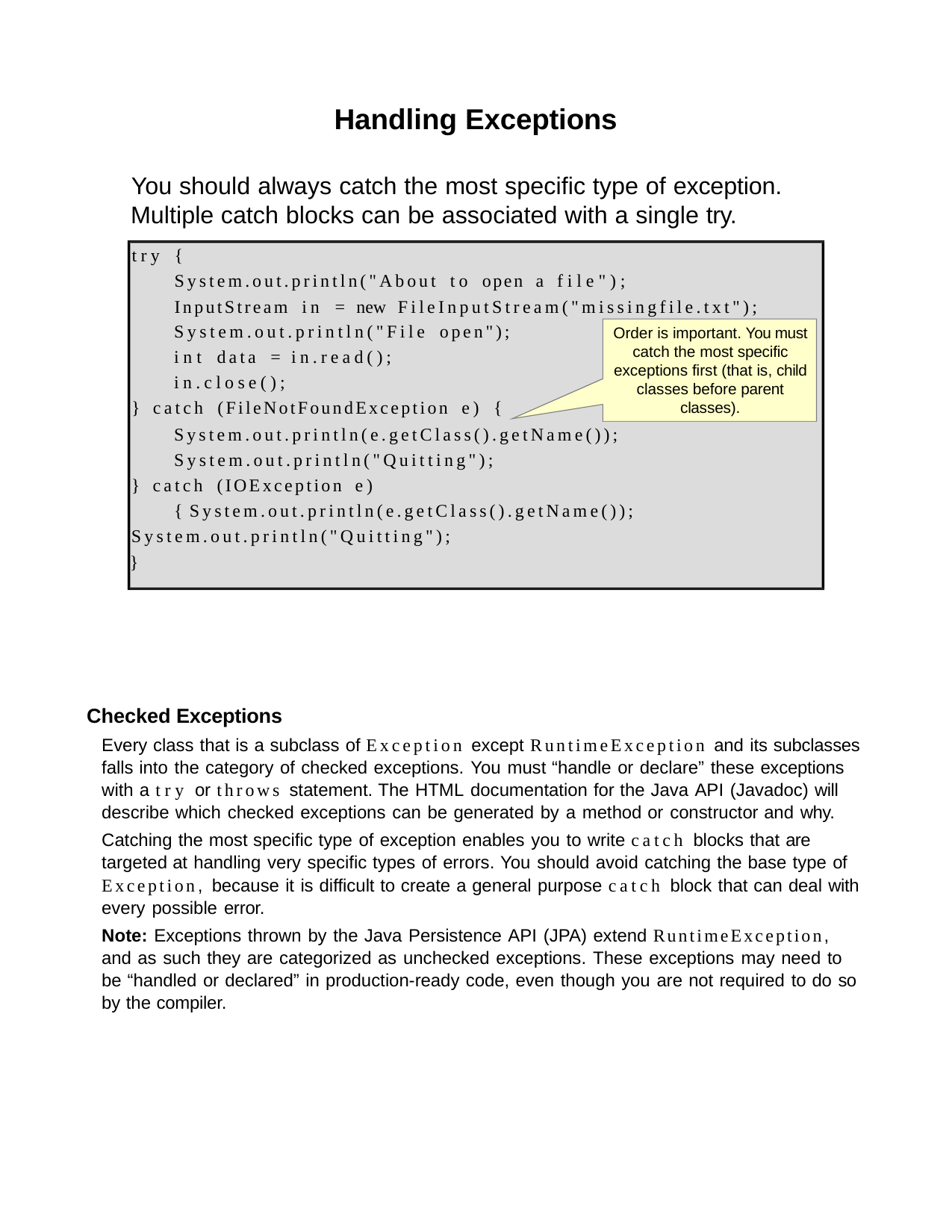

Handling Exceptions

You should always catch the most specific type of exception. Multiple catch blocks can be associated with a single try.
try {
System.out.println("About to open a file");
InputStream in = new FileInputStream("missingfile.txt");

System.out.println("File open"); int data = in.read(); in.close();
} catch (FileNotFoundException e) {

Order is important. You must catch the most specific exceptions first (that is, child classes before parent classes).
System.out.println(e.getClass().getName()); System.out.println("Quitting");
} catch (IOException e) { System.out.println(e.getClass().getName());
System.out.println("Quitting");
}

Checked Exceptions
Every class that is a subclass of Exception except RuntimeException and its subclasses falls into the category of checked exceptions. You must “handle or declare” these exceptions with a try or throws statement. The HTML documentation for the Java API (Javadoc) will describe which checked exceptions can be generated by a method or constructor and why.
Catching the most specific type of exception enables you to write catch blocks that are targeted at handling very specific types of errors. You should avoid catching the base type of Exception, because it is difficult to create a general purpose catch block that can deal with every possible error.
Note: Exceptions thrown by the Java Persistence API (JPA) extend RuntimeException, and as such they are categorized as unchecked exceptions. These exceptions may need to be “handled or declared” in production-ready code, even though you are not required to do so by the compiler.